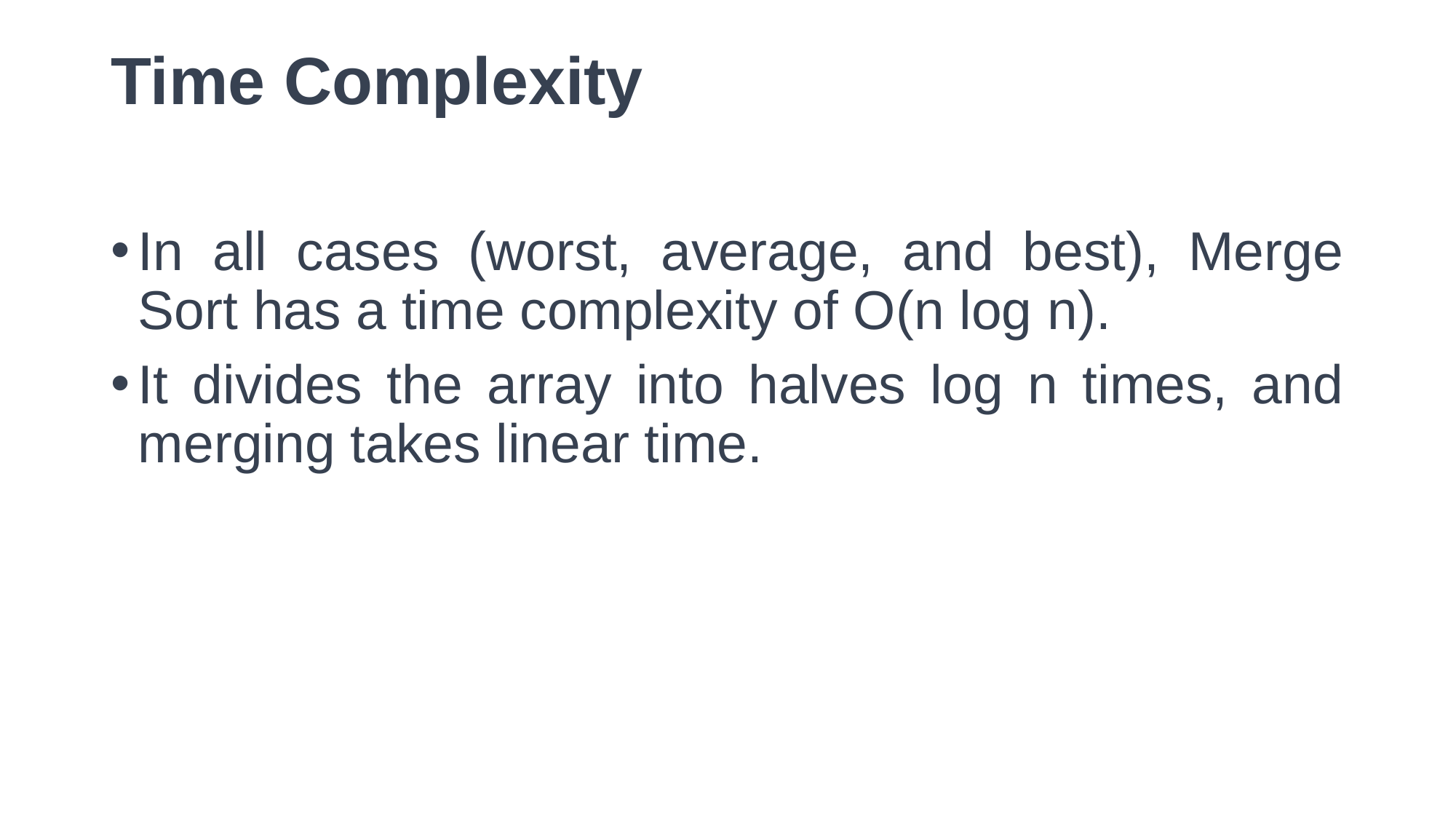

# Time Complexity
In all cases (worst, average, and best), Merge Sort has a time complexity of O(n log n).
It divides the array into halves log n times, and merging takes linear time.